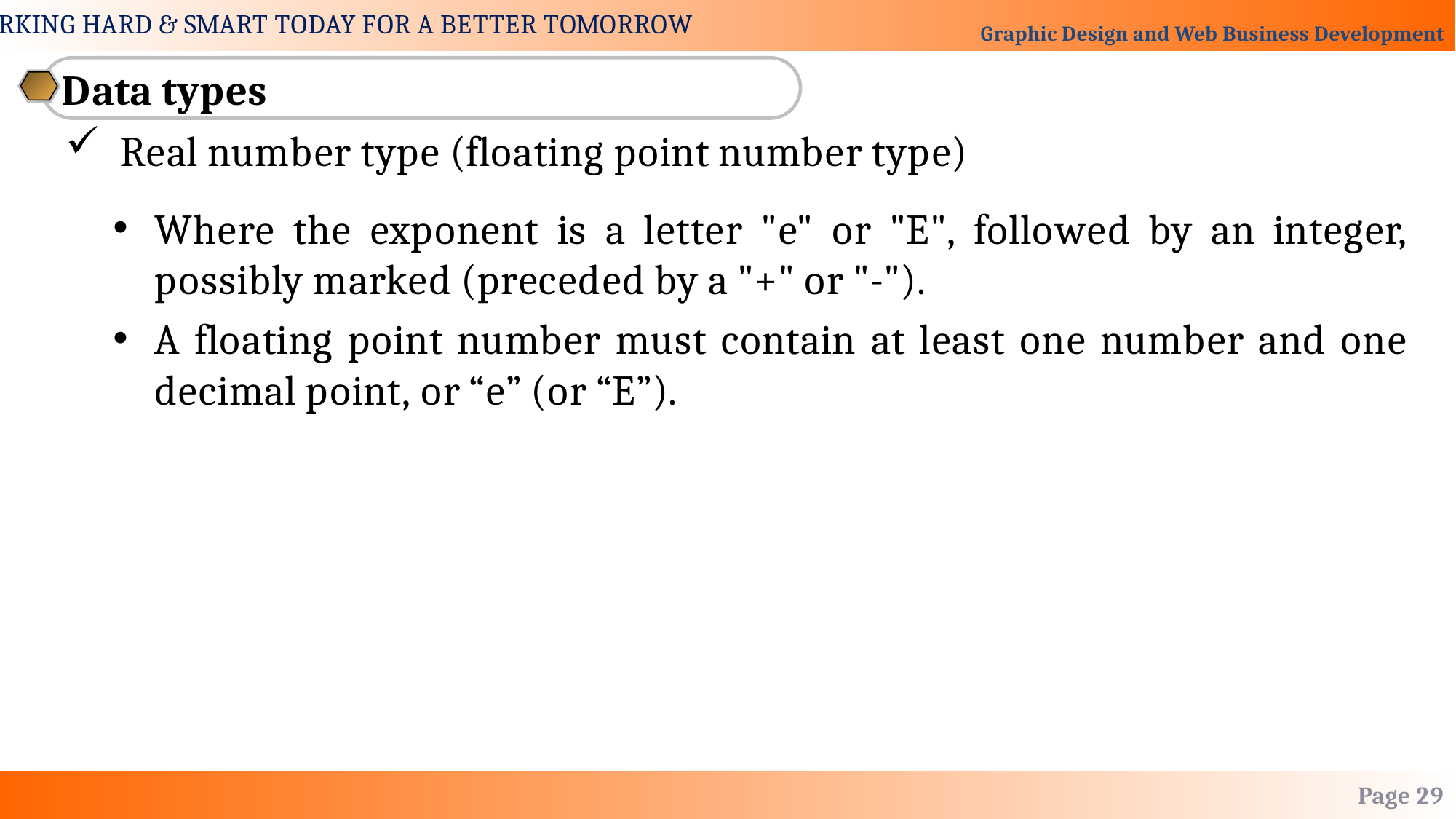

Data types

Real number type (floating point number type)
Where the exponent is a letter "e" or "E", followed by an integer, possibly marked (preceded by a "+" or "-").
A floating point number must contain at least one number and one decimal point, or “e” (or “E”).
Page 29